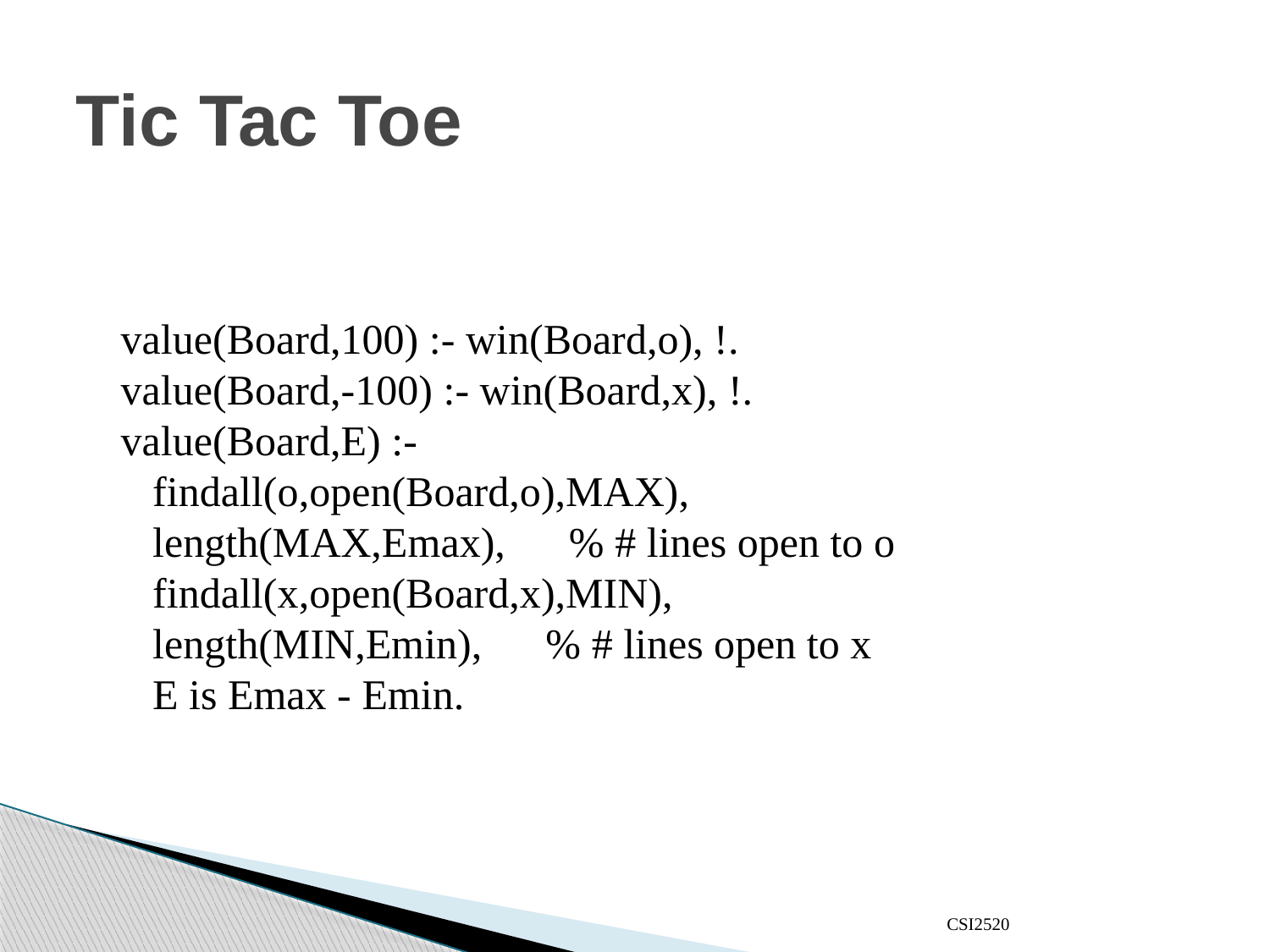

# Tic Tac Toe
value(Board,100) :- win(Board,o), !.
value(Board,-100) :- win(Board,x), !.
value(Board,E) :-
   findall(o,open(Board,o),MAX),
   length(MAX,Emax),      % # lines open to o
   findall(x,open(Board,x),MIN),
   length(MIN,Emin),      % # lines open to x
   E is Emax - Emin.

CSI2520